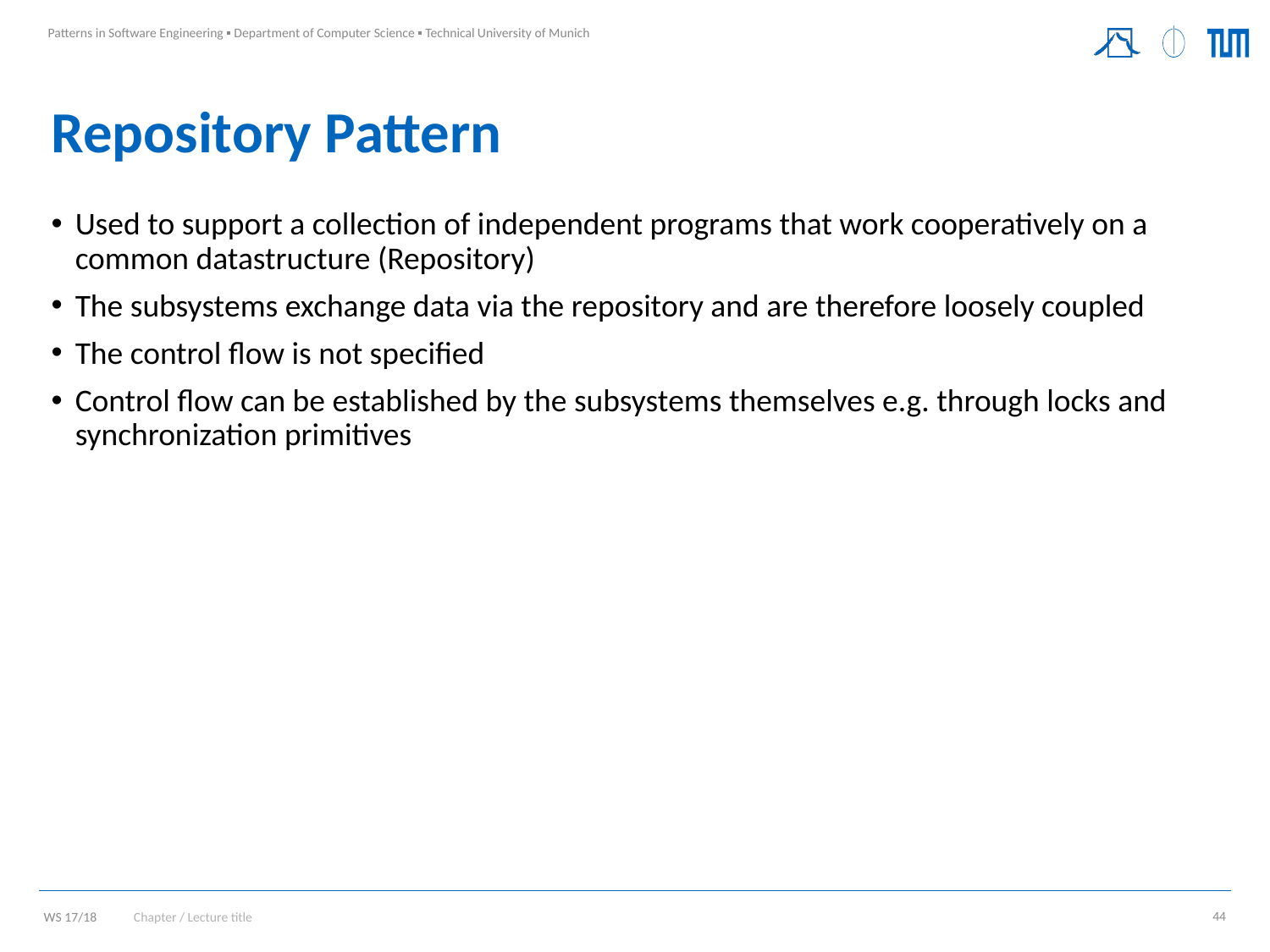

# Repository Pattern
Used to support a collection of independent programs that work cooperatively on a common datastructure (Repository)
The subsystems exchange data via the repository and are therefore loosely coupled
The control flow is not specified
Control flow can be established by the subsystems themselves e.g. through locks and synchronization primitives

Chapter / Lecture title
44
WS 17/18